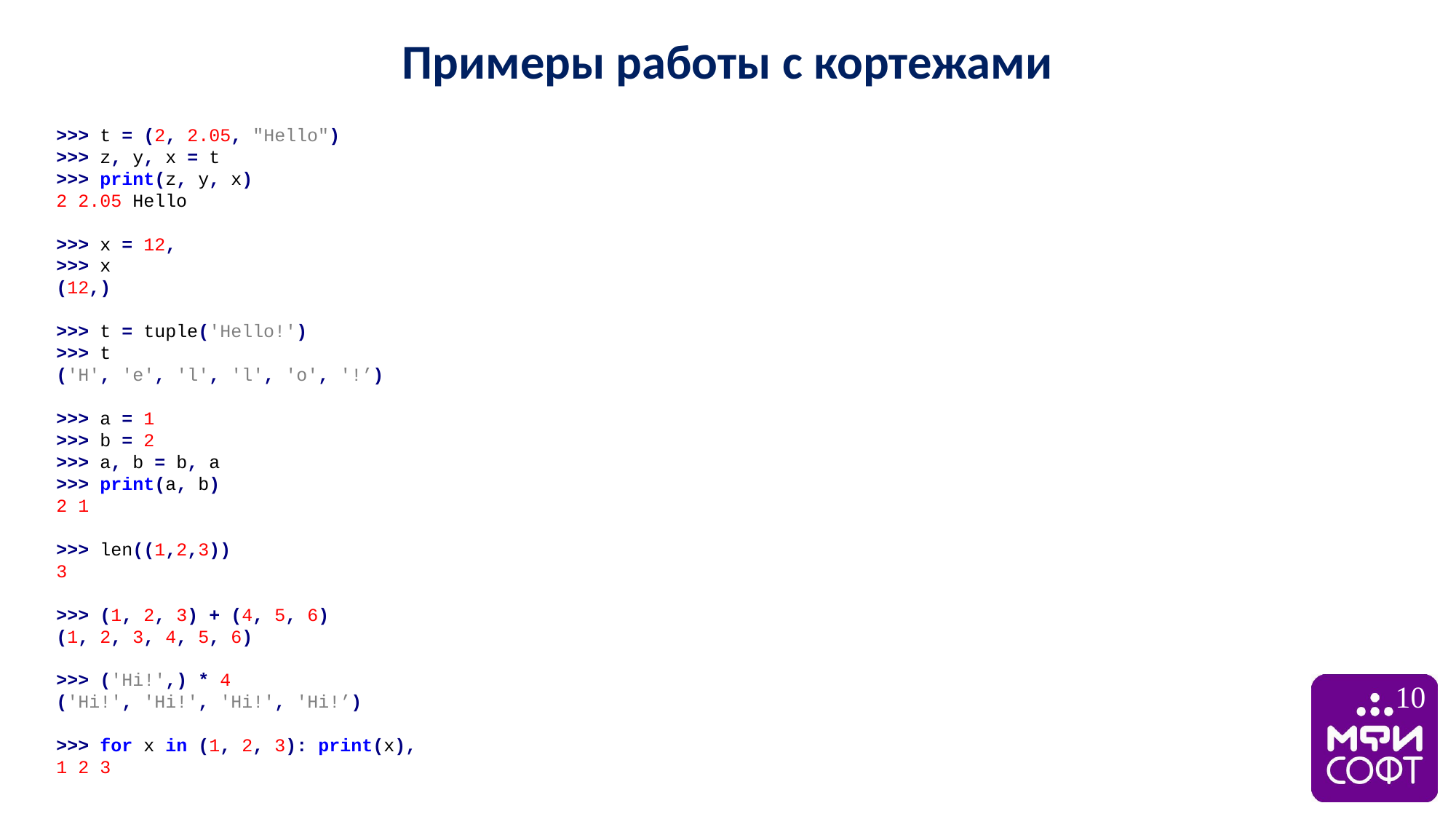

Примеры работы с кортежами
>>> t = (2, 2.05, "Hello")
>>> z, y, x = t
>>> print(z, y, x)
2 2.05 Hello

>>> x = 12,
>>> x
(12,)

>>> t = tuple('Hello!')
>>> t
('H', 'e', 'l', 'l', 'o', '!’)

>>> a = 1
>>> b = 2
>>> a, b = b, a
>>> print(a, b)
2 1

>>> len((1,2,3))
3

>>> (1, 2, 3) + (4, 5, 6)
(1, 2, 3, 4, 5, 6)

>>> ('Hi!',) * 4
('Hi!', 'Hi!', 'Hi!', 'Hi!’)

>>> for x in (1, 2, 3): print(x),
1 2 3